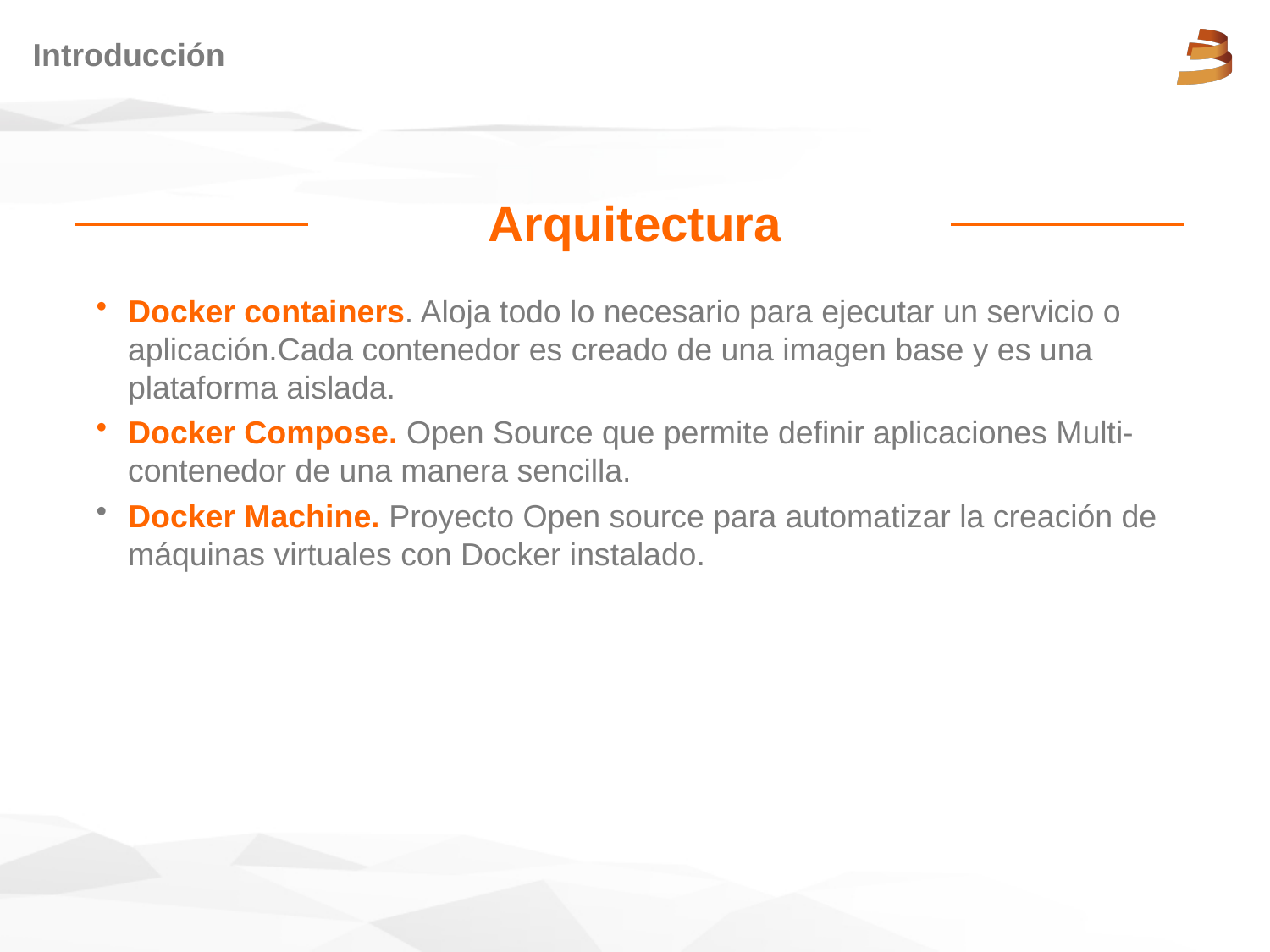

# Introducción

Arquitectura

Docker containers. Aloja todo lo necesario para ejecutar un servicio o aplicación.Cada contenedor es creado de una imagen base y es una plataforma aislada.
Docker Compose. Open Source que permite definir aplicaciones Multi-contenedor de una manera sencilla.
Docker Machine. Proyecto Open source para automatizar la creación de máquinas virtuales con Docker instalado.